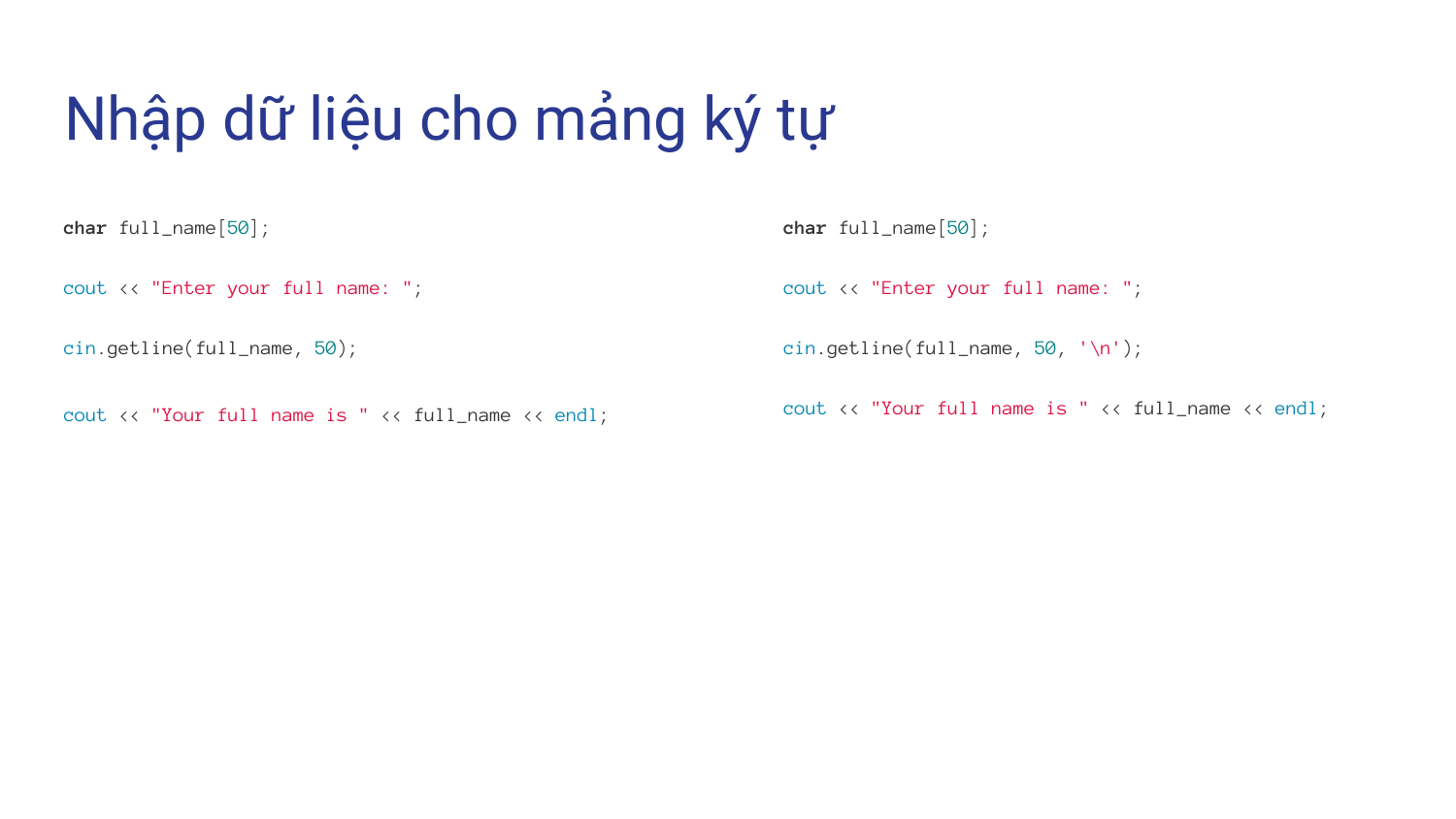

# Nhập dữ liệu cho mảng ký tự
char full_name[50];
cout << "Enter your full name: ";
cin.getline(full_name, 50);
cout << "Your full name is " << full_name << endl;
char full_name[50];
cout << "Enter your full name: ";
cin.getline(full_name, 50, '\n');
cout << "Your full name is " << full_name << endl;